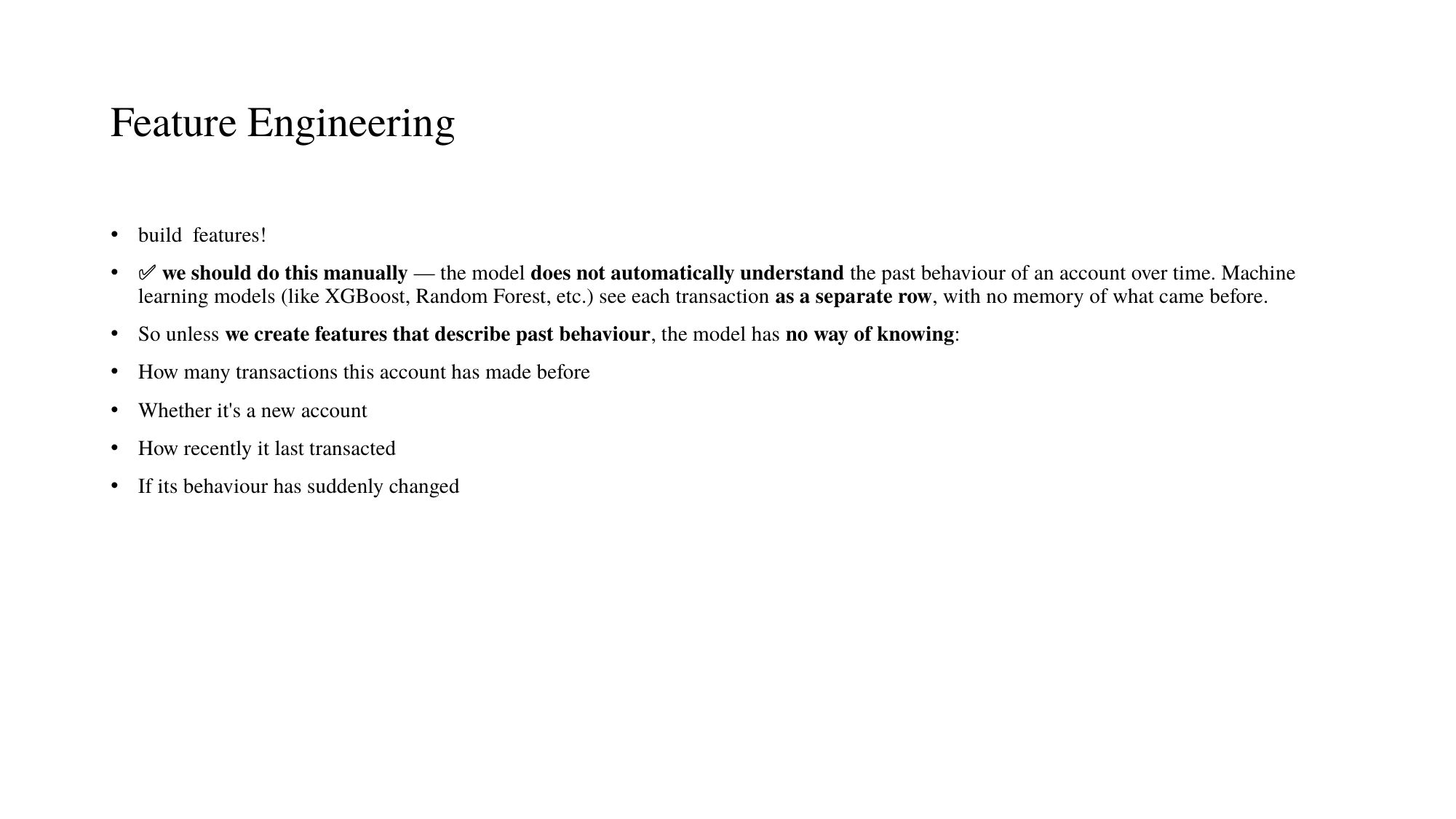

# Feature Engineering
build  features!
✅ we should do this manually — the model does not automatically understand the past behaviour of an account over time. Machine learning models (like XGBoost, Random Forest, etc.) see each transaction as a separate row, with no memory of what came before.
So unless we create features that describe past behaviour, the model has no way of knowing:
How many transactions this account has made before
Whether it's a new account
How recently it last transacted
If its behaviour has suddenly changed